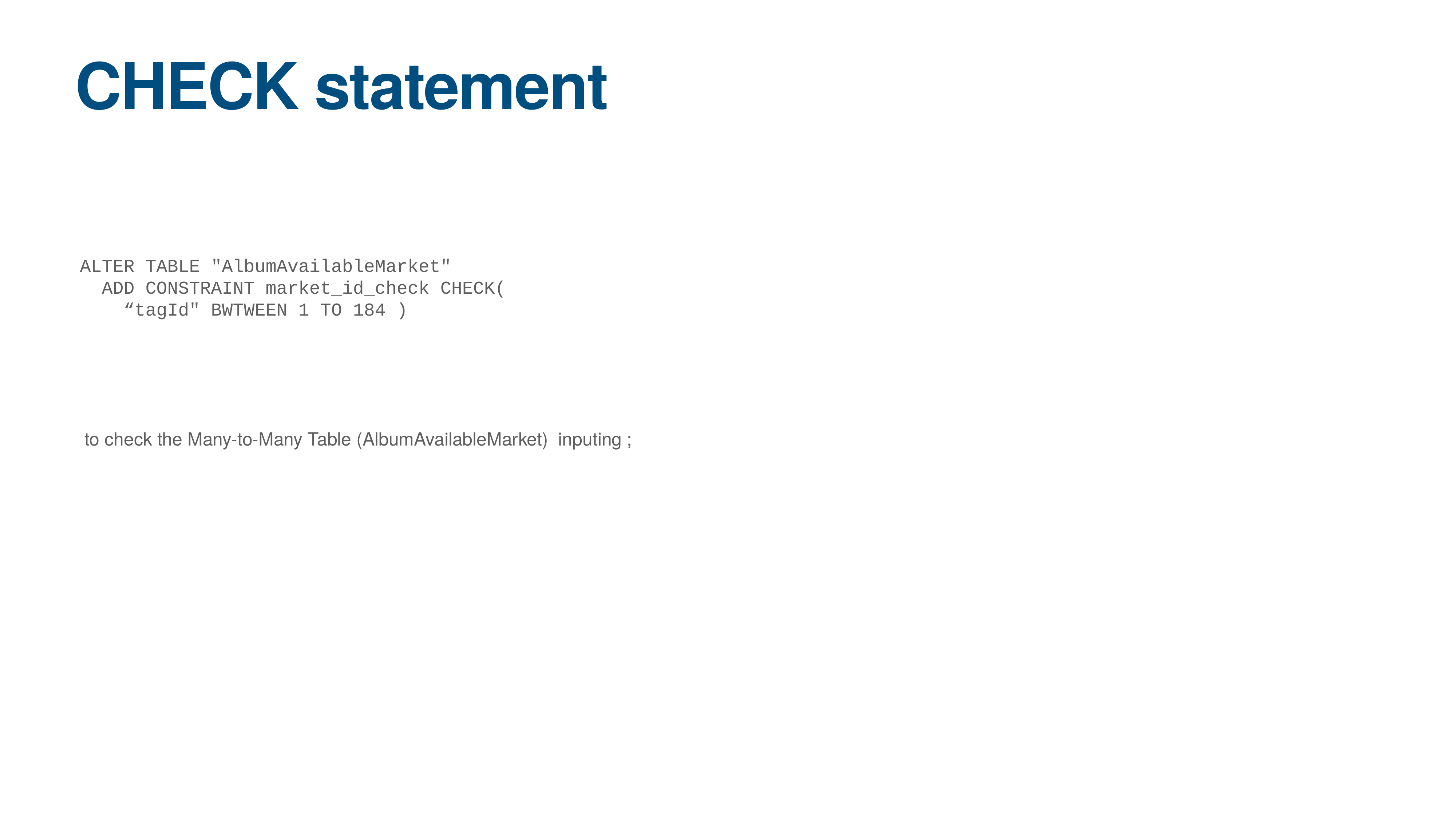

# CHECK statement
ALTER TABLE "AlbumAvailableMarket"
  ADD CONSTRAINT market_id_check CHECK(
    “tagId" BWTWEEN 1 TO 184 )
to check the Many-to-Many Table (AlbumAvailableMarket)  inputing ;